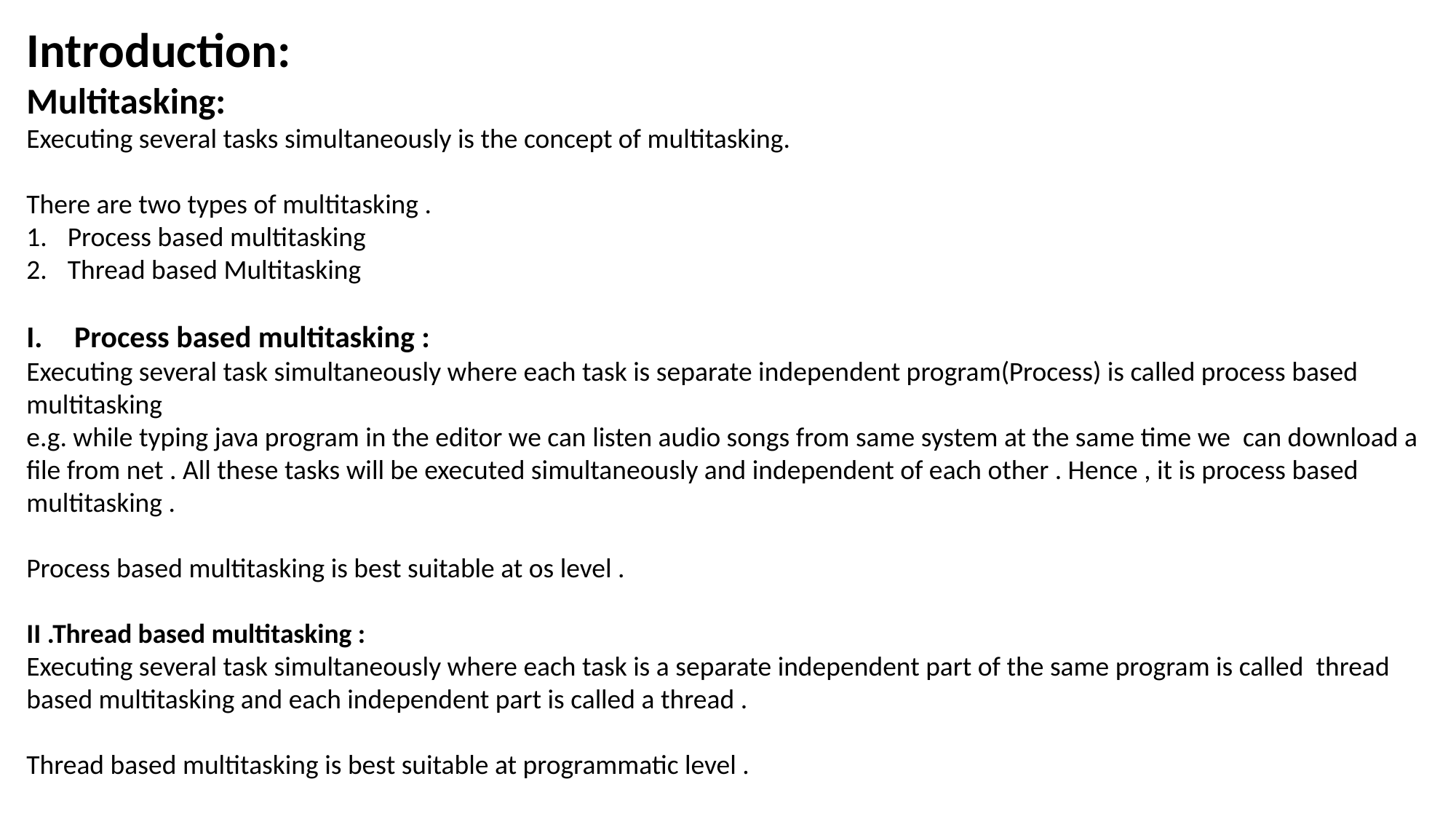

Introduction:
Multitasking:
Executing several tasks simultaneously is the concept of multitasking.

There are two types of multitasking .
Process based multitasking
Thread based Multitasking

Process based multitasking :
Executing several task simultaneously where each task is separate independent program(Process) is called process based multitasking
e.g. while typing java program in the editor we can listen audio songs from same system at the same time we  can download a file from net . All these tasks will be executed simultaneously and independent of each other . Hence , it is process based multitasking .

Process based multitasking is best suitable at os level .

II .Thread based multitasking :
Executing several task simultaneously where each task is a separate independent part of the same program is called  thread based multitasking and each independent part is called a thread .

Thread based multitasking is best suitable at programmatic level .